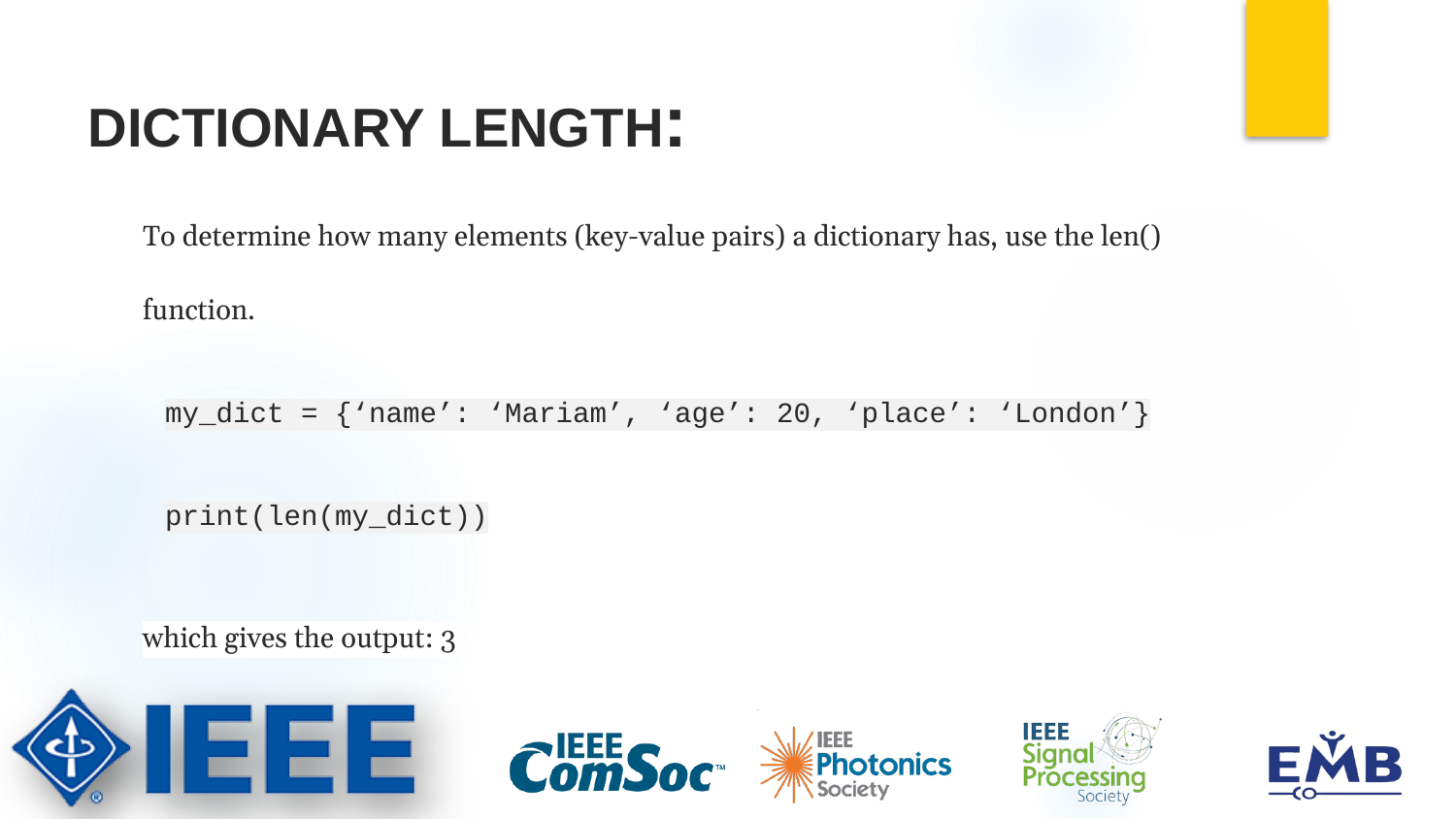

# DICTIONARY LENGTH:

To determine how many elements (key-value pairs) a dictionary has, use the len() function.
my_dict = {‘name’: ‘Mariam’, ‘age’: 20, ‘place’: ‘London’}
print(len(my_dict))
which gives the output: 3